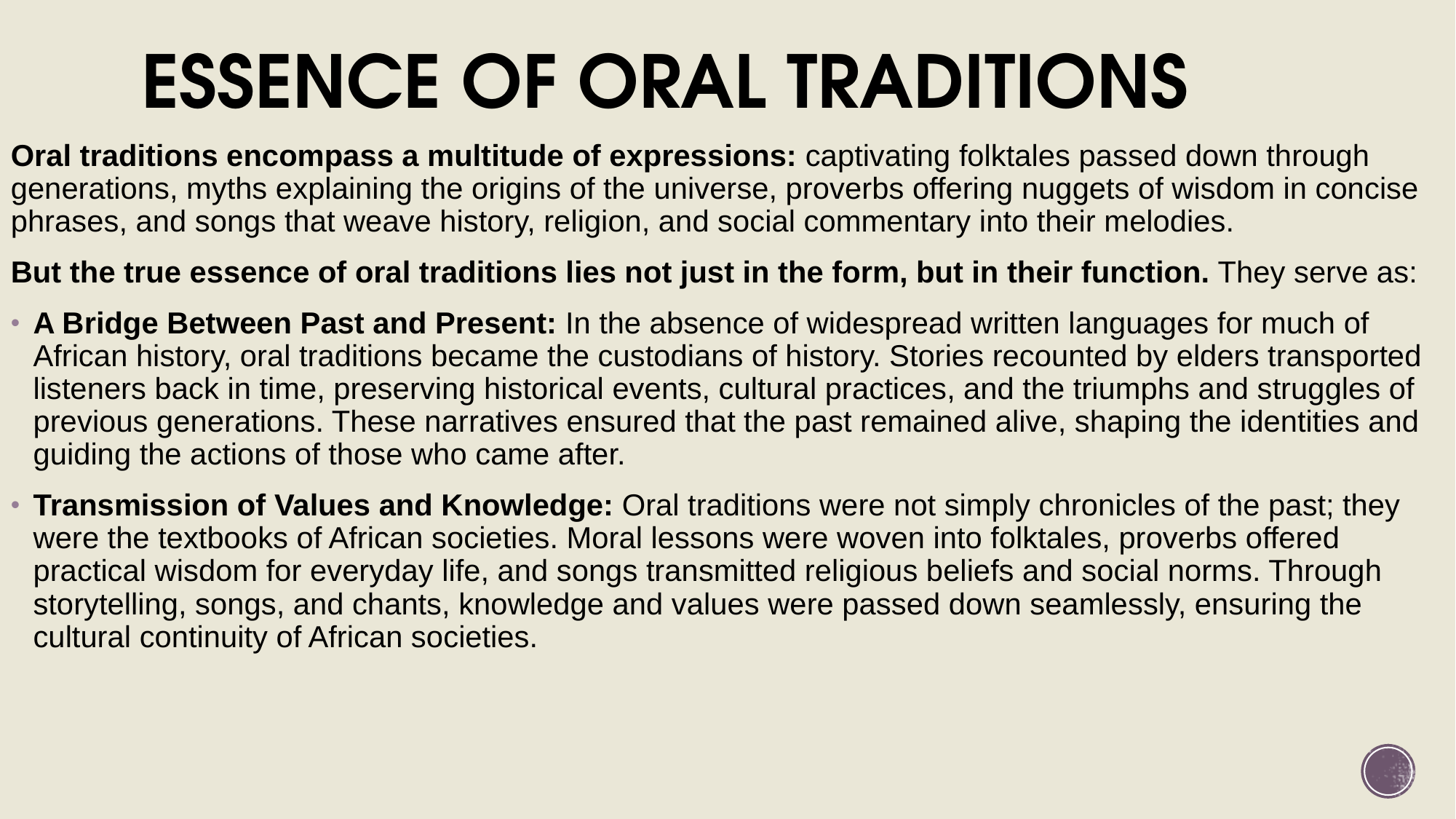

ESSENCE OF ORAL TRADITIONS
Oral traditions encompass a multitude of expressions: captivating folktales passed down through generations, myths explaining the origins of the universe, proverbs offering nuggets of wisdom in concise phrases, and songs that weave history, religion, and social commentary into their melodies.
But the true essence of oral traditions lies not just in the form, but in their function. They serve as:
A Bridge Between Past and Present: In the absence of widespread written languages for much of African history, oral traditions became the custodians of history. Stories recounted by elders transported listeners back in time, preserving historical events, cultural practices, and the triumphs and struggles of previous generations. These narratives ensured that the past remained alive, shaping the identities and guiding the actions of those who came after.
Transmission of Values and Knowledge: Oral traditions were not simply chronicles of the past; they were the textbooks of African societies. Moral lessons were woven into folktales, proverbs offered practical wisdom for everyday life, and songs transmitted religious beliefs and social norms. Through storytelling, songs, and chants, knowledge and values were passed down seamlessly, ensuring the cultural continuity of African societies.